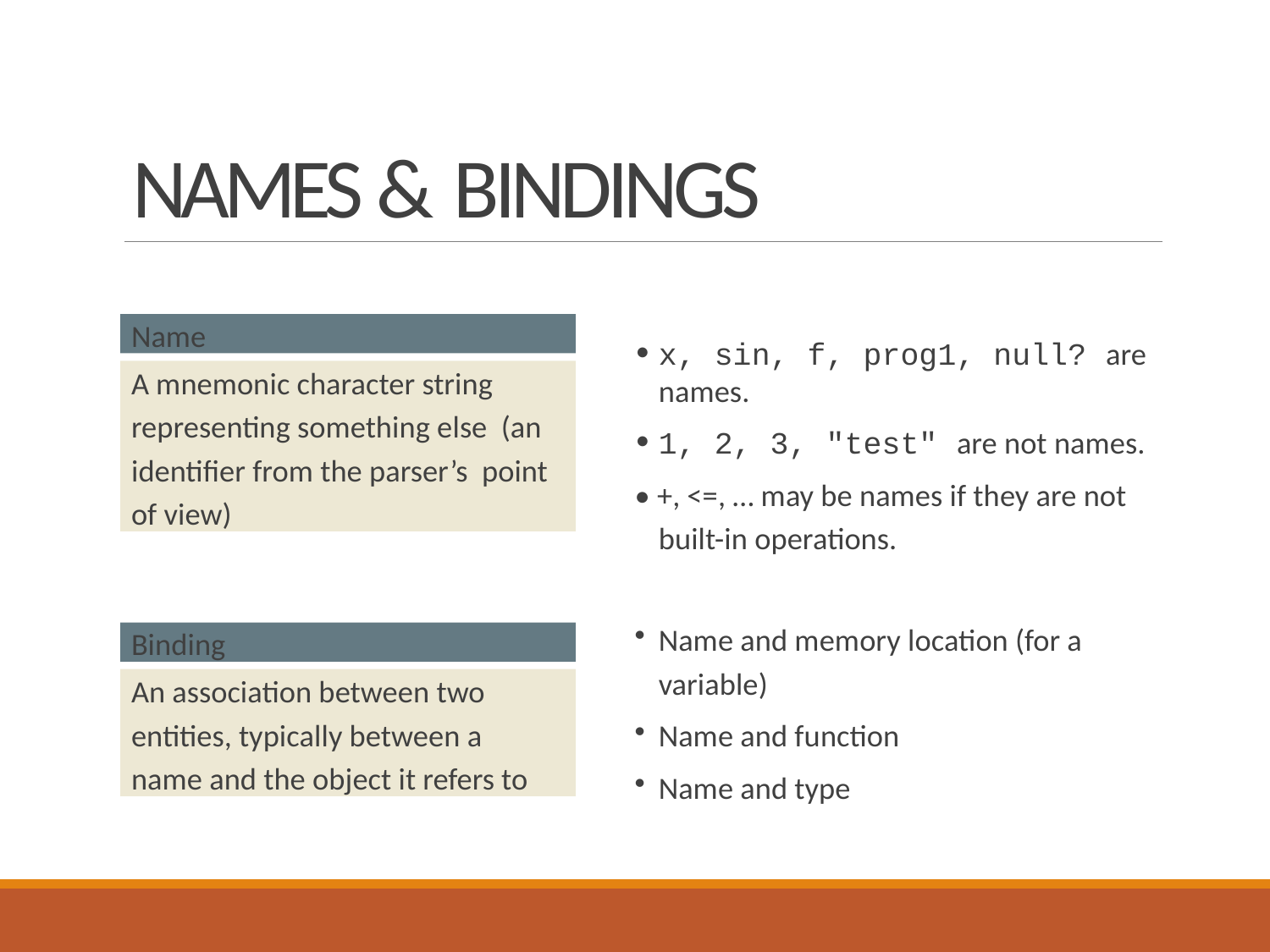

# NAMES & BINDINGS
Name
x, sin, f, prog1, null? are names.
1, 2, 3, "test" are not names.
• +, <=, … may be names if they are not  built-in operations.
A mnemonic character string
representing something else  (an identiﬁer from the parser’s  point of view)
Name and memory location (for a  variable)
Name and function
Name and type
Binding
An association between two
entities, typically between a  name and the object it refers to